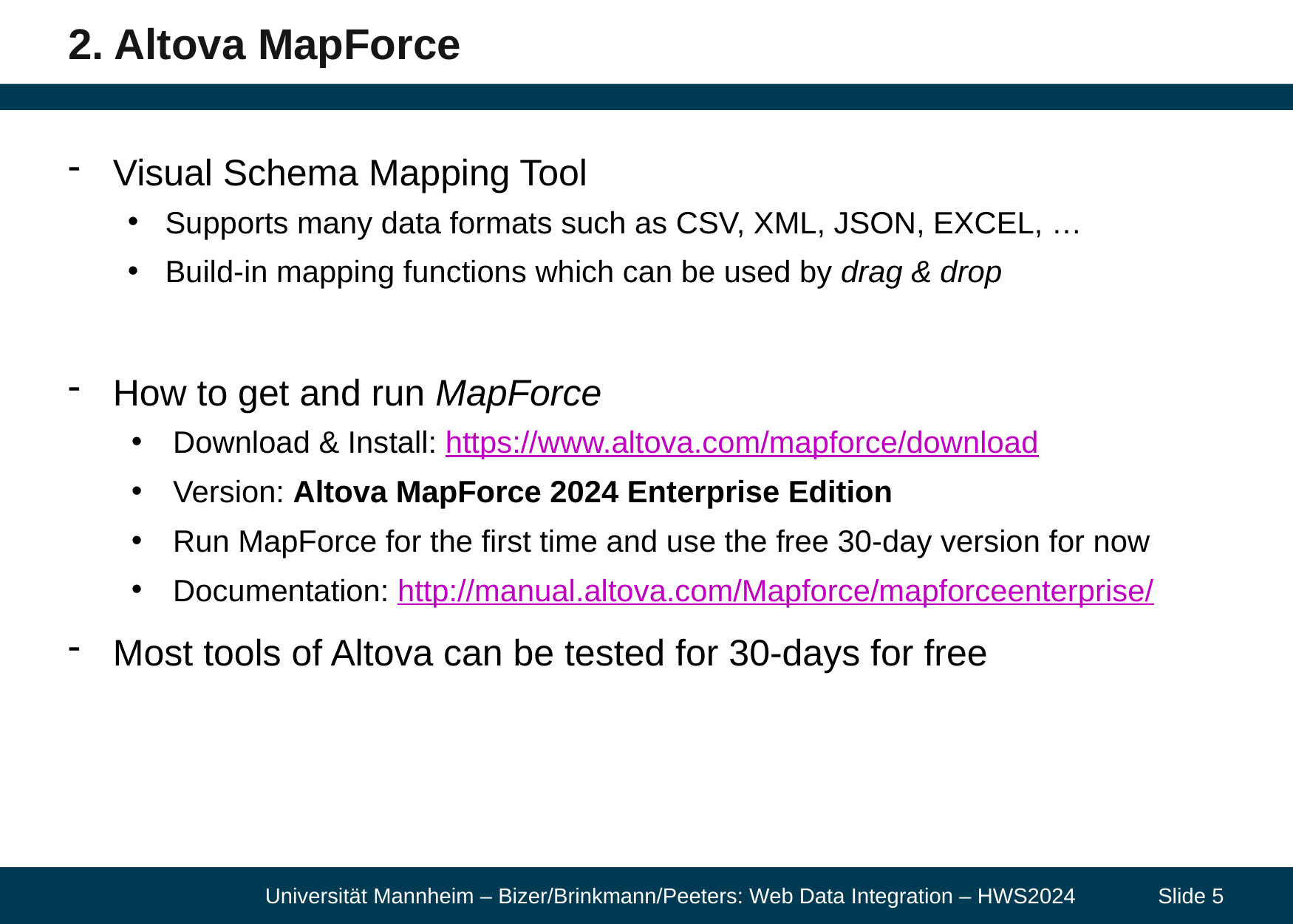

# 2. Altova MapForce
Visual Schema Mapping Tool
Supports many data formats such as CSV, XML, JSON, EXCEL, …
Build-in mapping functions which can be used by drag & drop

How to get and run MapForce
Download & Install: https://www.altova.com/mapforce/download
Version: Altova MapForce 2024 Enterprise Edition
Run MapForce for the first time and use the free 30-day version for now
Documentation: http://manual.altova.com/Mapforce/mapforceenterprise/
Most tools of Altova can be tested for 30-days for free